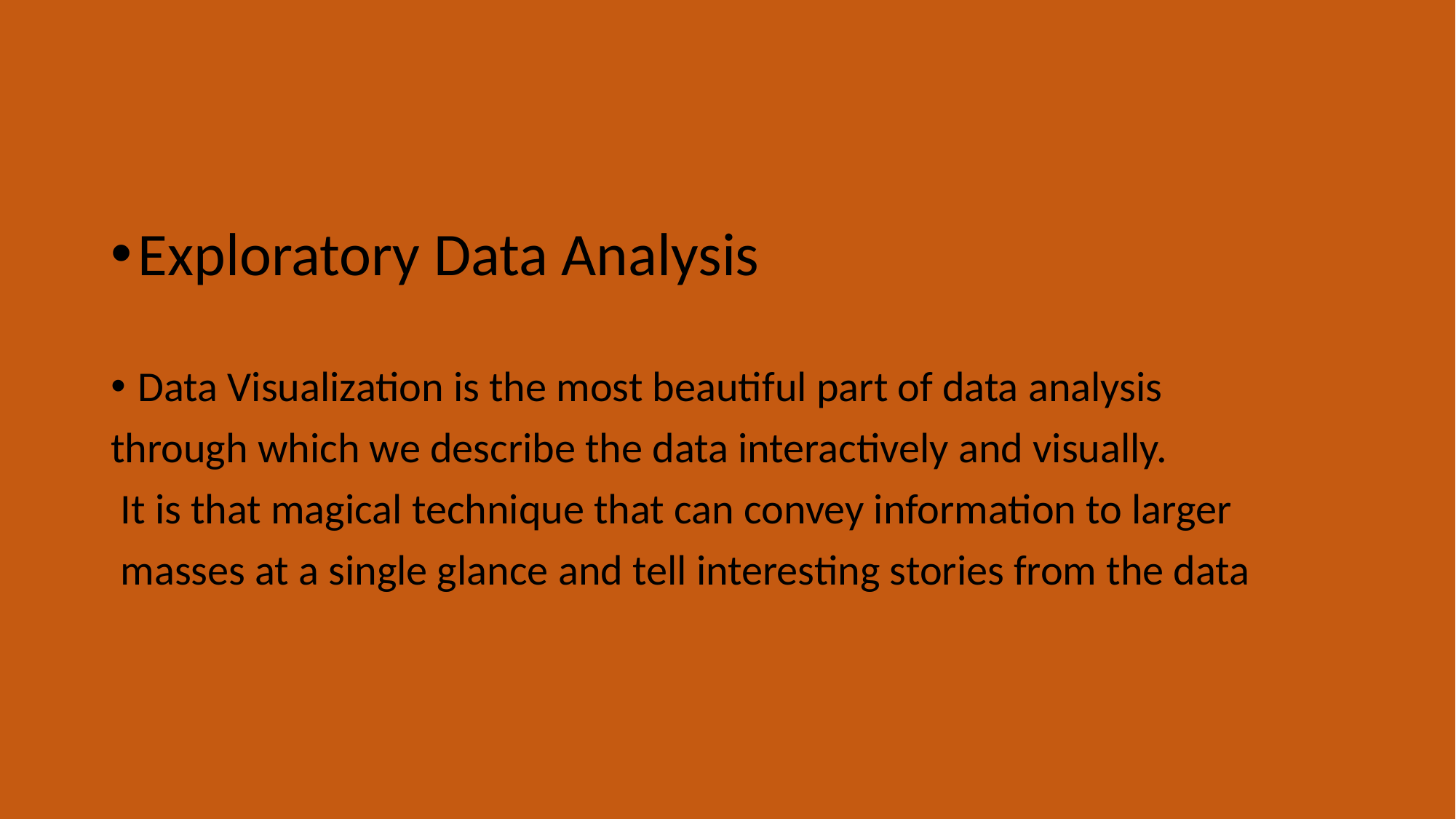

Exploratory Data Analysis

Data Visualization is the most beautiful part of data analysis
through which we describe the data interactively and visually.
 It is that magical technique that can convey information to larger
 masses at a single glance and tell interesting stories from the data